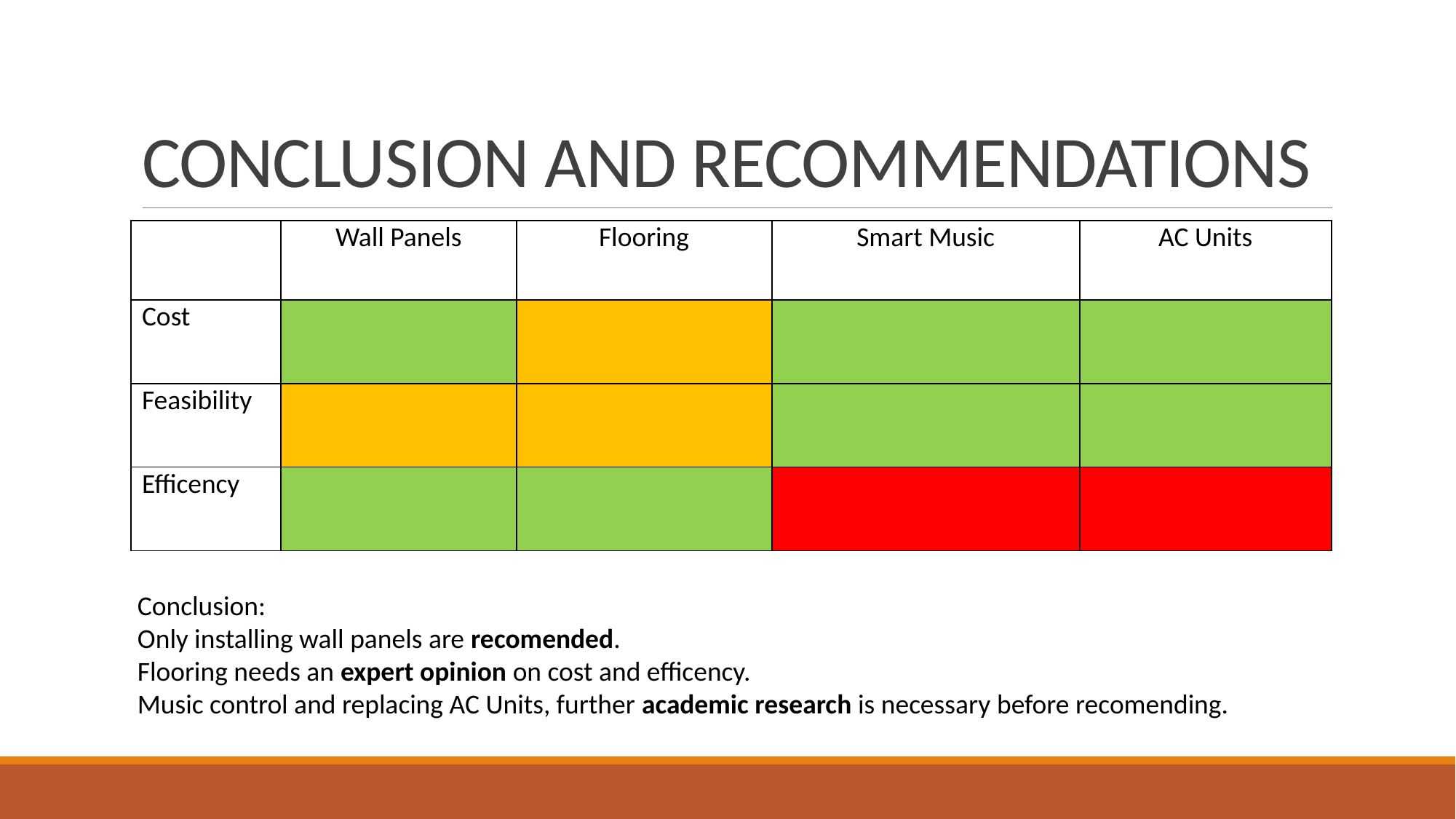

# CONCLUSION AND RECOMMENDATIONS
|  | Wall Panels | Flooring | Smart Music | AC Units |
| --- | --- | --- | --- | --- |
| Cost |  |  |  |  |
| Feasibility |  |  |  |  |
| Efficency |  |  |  |  |
Conclusion:
Only installing wall panels are recomended.
Flooring needs an expert opinion on cost and efficency.
Music control and replacing AC Units, further academic research is necessary before recomending.